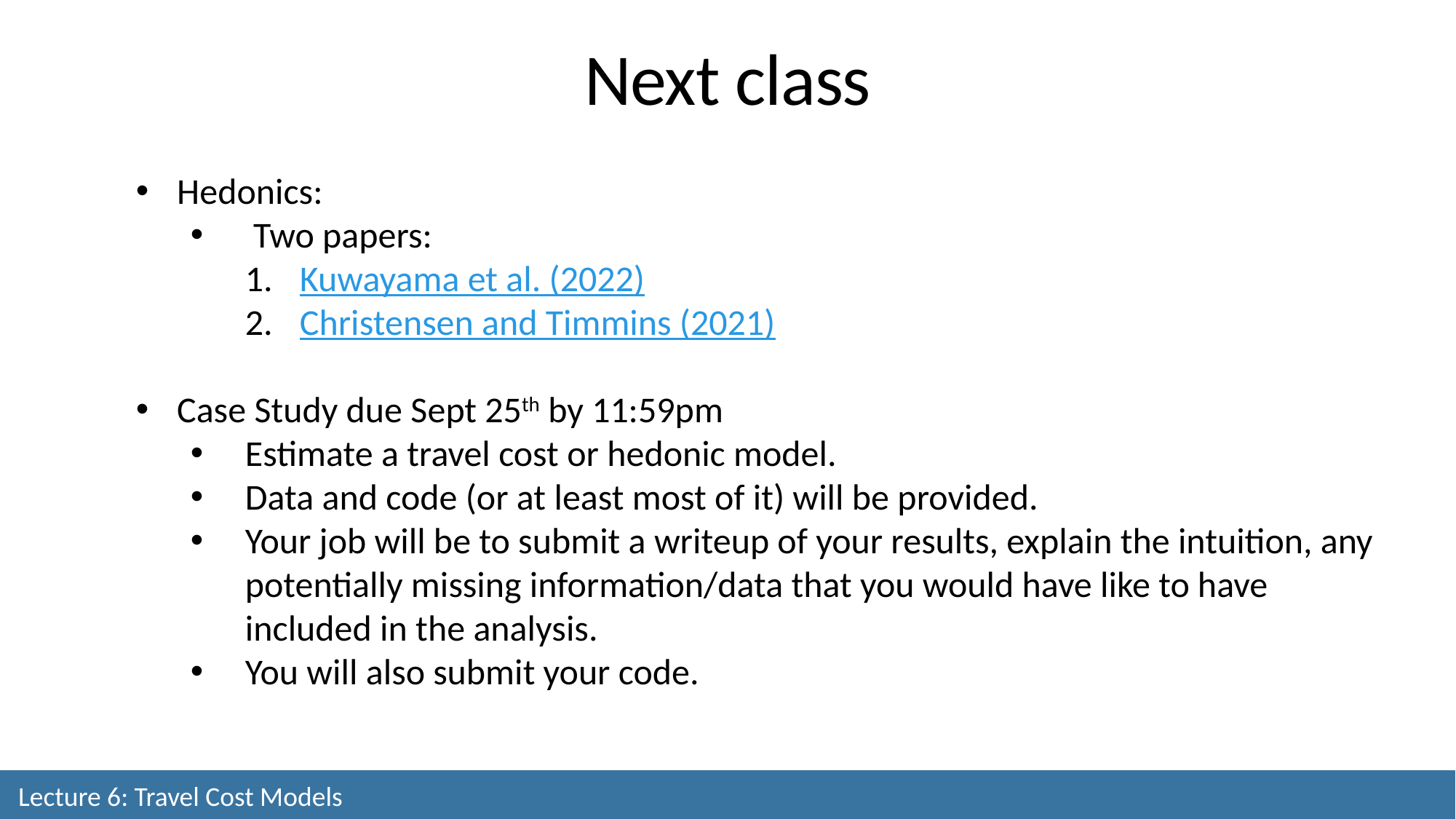

Next class

Hedonics:
 Two papers:
Kuwayama et al. (2022)
Christensen and Timmins (2021)

Case Study due Sept 25th by 11:59pm
Estimate a travel cost or hedonic model.
Data and code (or at least most of it) will be provided.
Your job will be to submit a writeup of your results, explain the intuition, any potentially missing information/data that you would have like to have included in the analysis.
You will also submit your code.